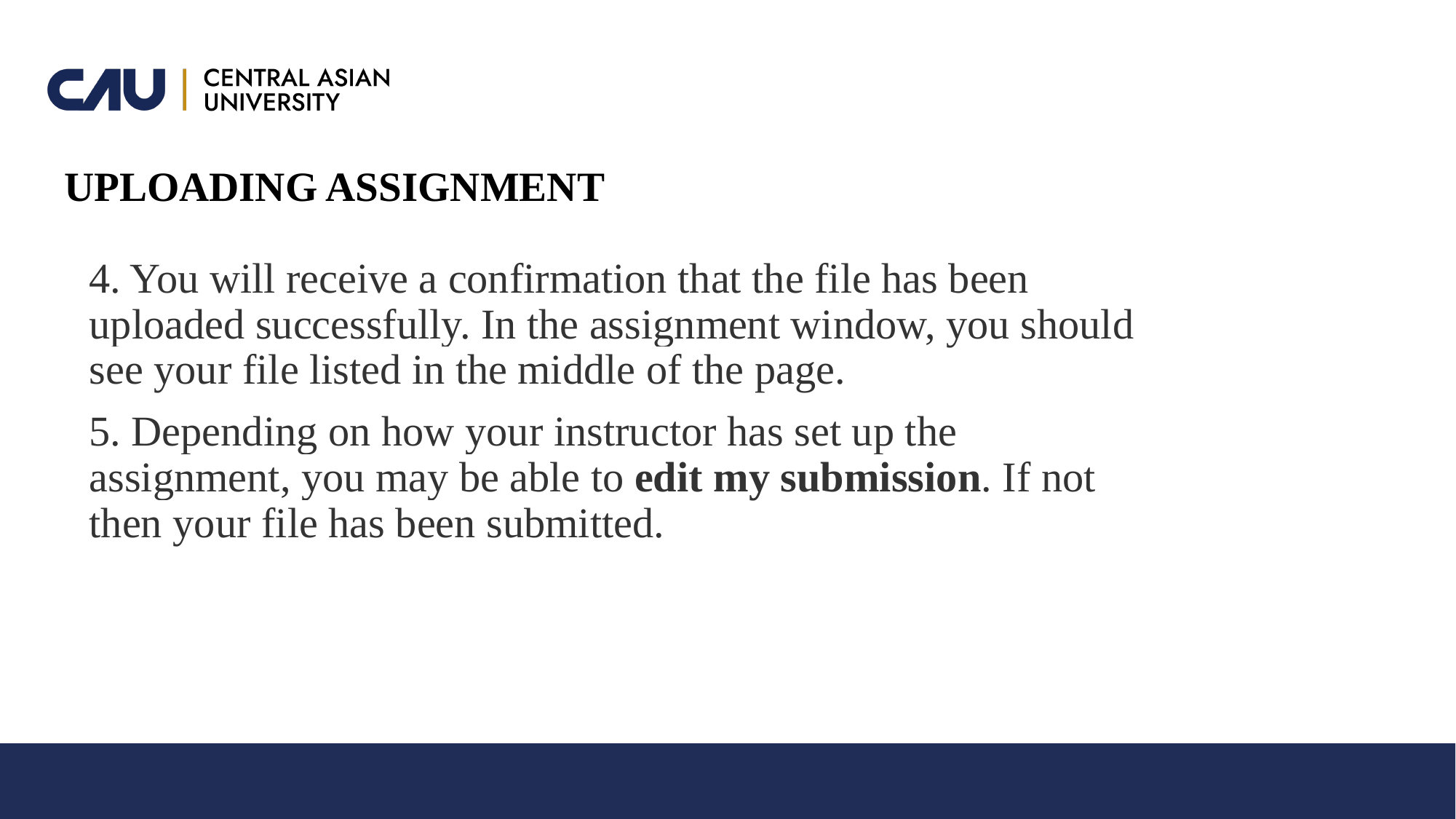

# UPLOADING ASSIGNMENT
4. You will receive a confirmation that the file has been uploaded successfully. In the assignment window, you should see your file listed in the middle of the page.
5. Depending on how your instructor has set up the assignment, you may be able to edit my submission. If not then your file has been submitted.